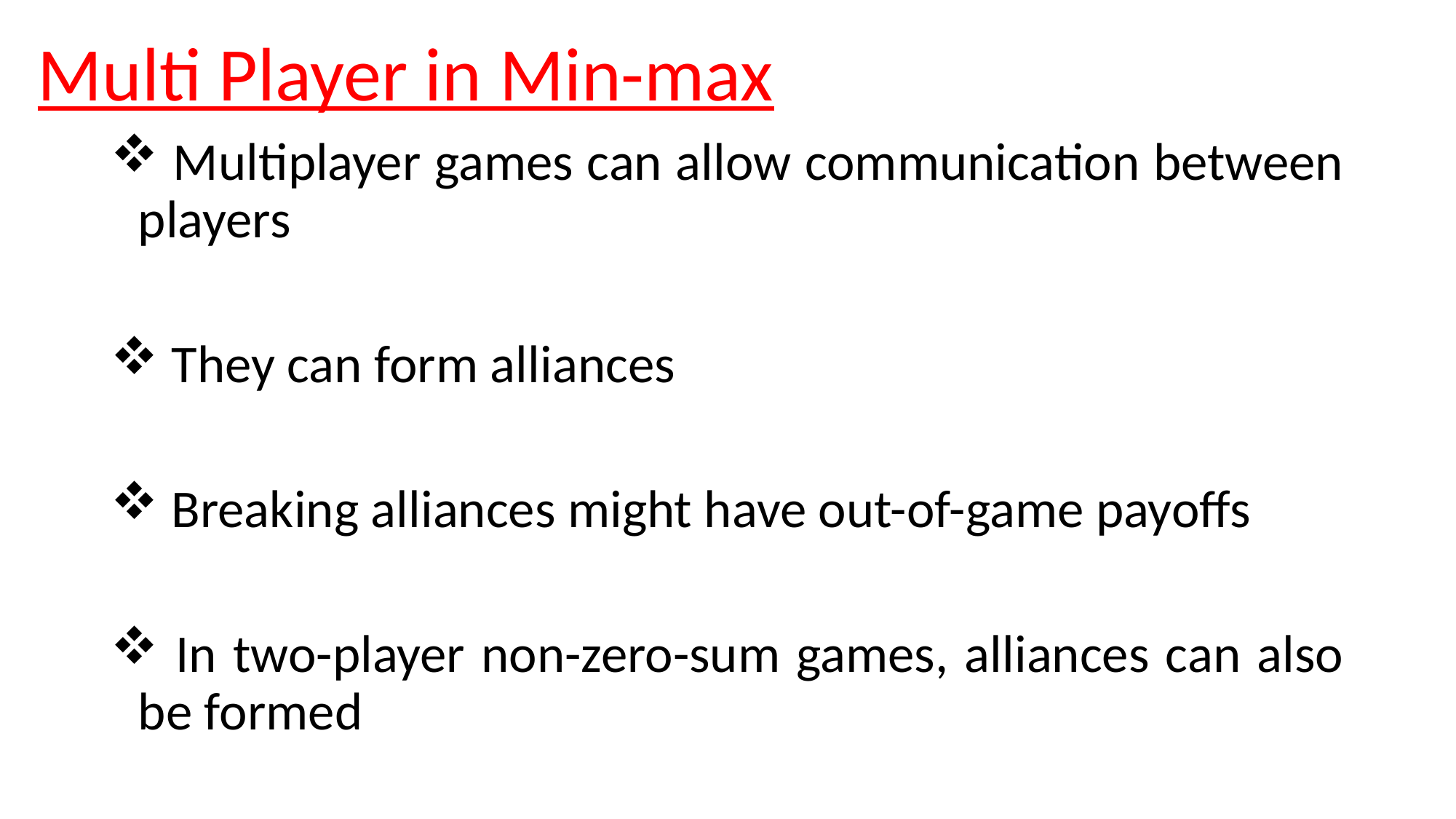

# Multi Player in Min-max
 Multiplayer games can allow communication between players

 They can form alliances

 Breaking alliances might have out-of-game payoffs

 In two-player non-zero-sum games, alliances can also be formed